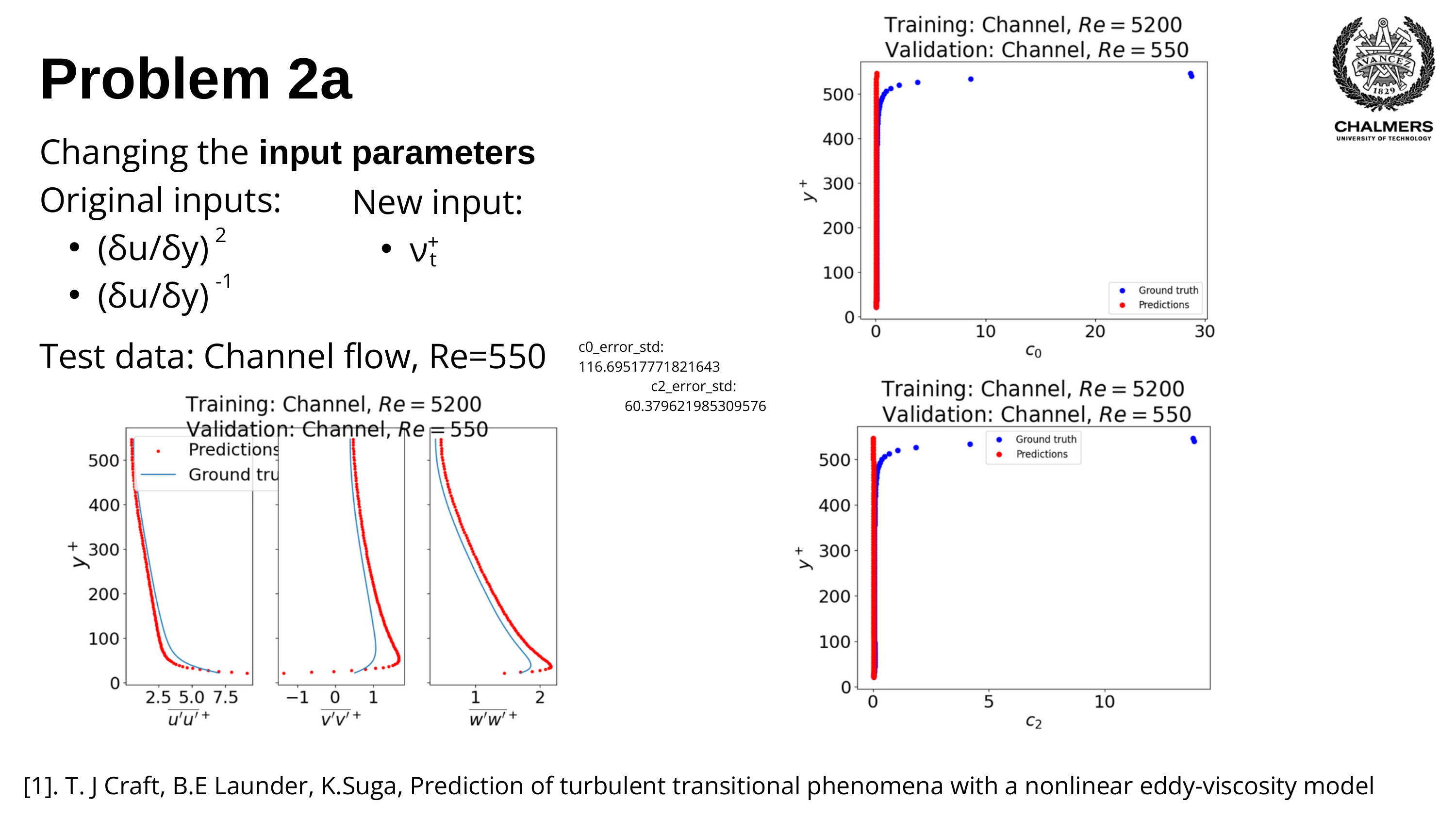

Problem 2a
Changing the input parameters
Original inputs:
(δu/δy)
(δu/δy)

New input:
ν
2
+
t
-1
Test data: Channel flow, Re=550
c0_error_std:  116.69517771821643
c2_error_std:  60.379621985309576

[1]. T. J Craft, B.E Launder, K.Suga, Prediction of turbulent transitional phenomena with a nonlinear eddy-viscosity model